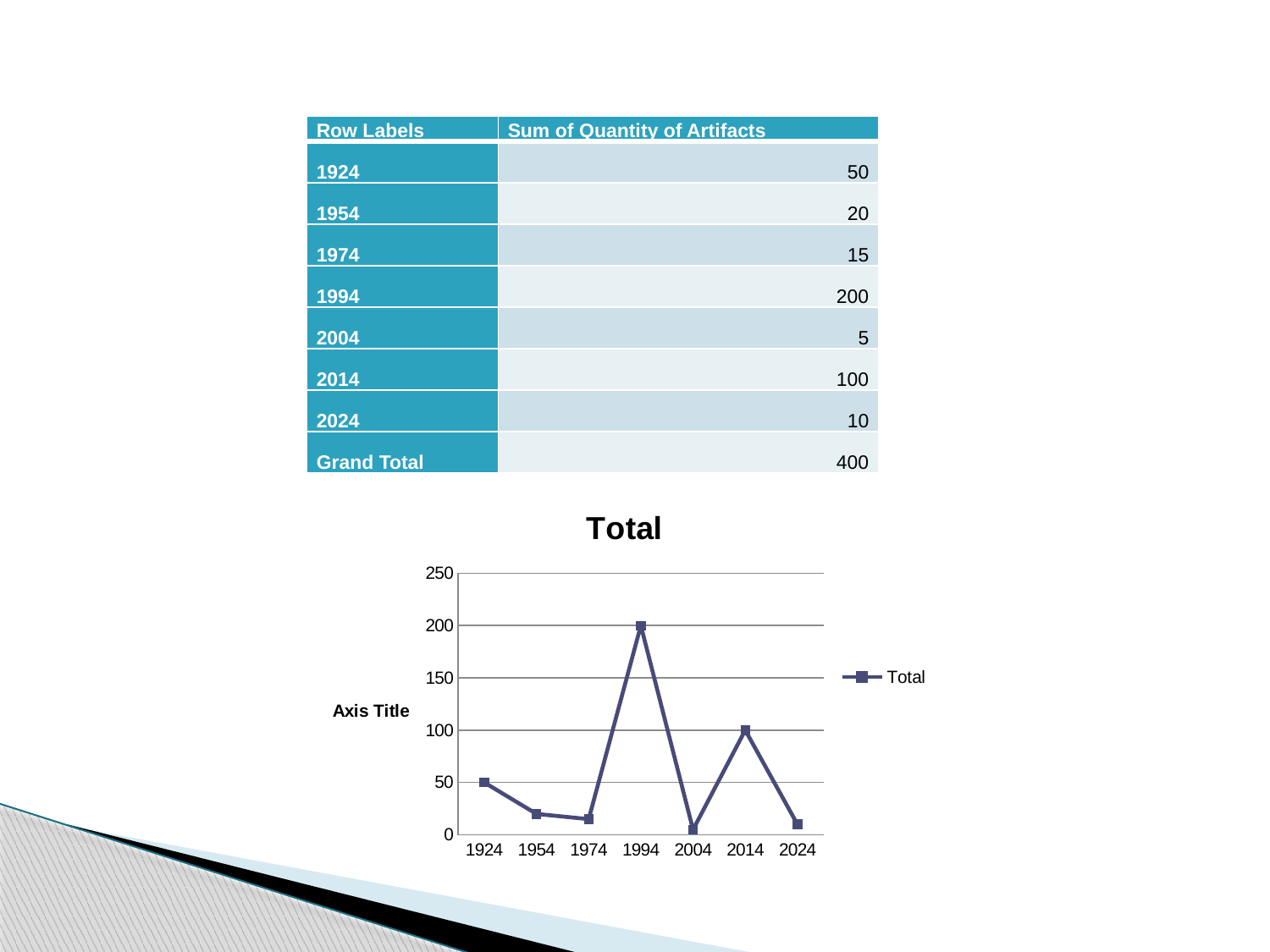

| Row Labels | Sum of Quantity of Artifacts |
| --- | --- |
| 1924 | 50 |
| 1954 | 20 |
| 1974 | 15 |
| 1994 | 200 |
| 2004 | 5 |
| 2014 | 100 |
| 2024 | 10 |
| Grand Total | 400 |

### Chart:

| Category | Total |
|---|---|
| 1924 | 50.0 |
| 1954 | 20.0 |
| 1974 | 15.0 |
| 1994 | 200.0 |
| 2004 | 5.0 |
| 2014 | 100.0 |
| 2024 | 10.0 |